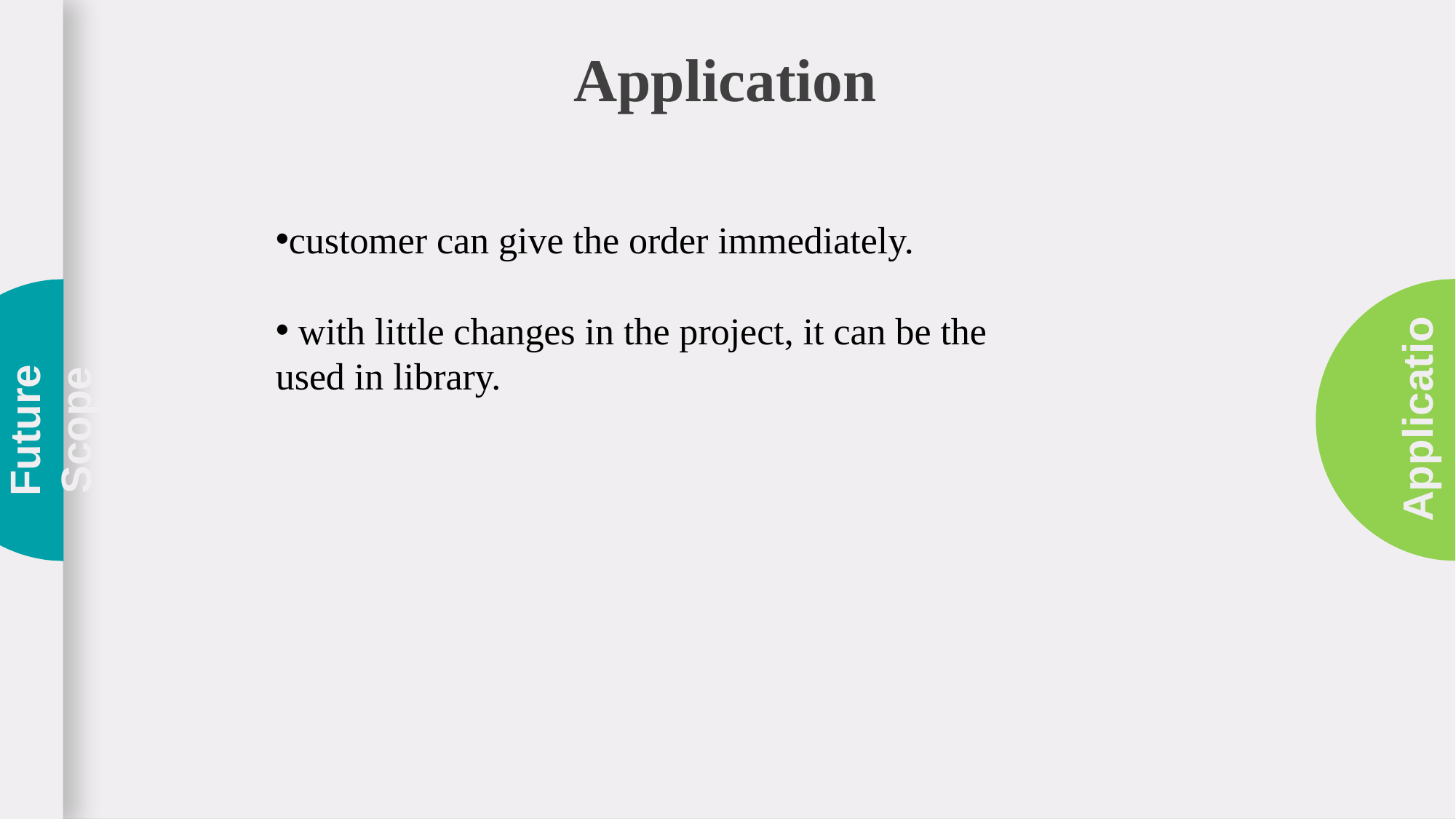

Application

Future Scope

Application
customer can give the order immediately.

 with little changes in the project, it can be the used in library.